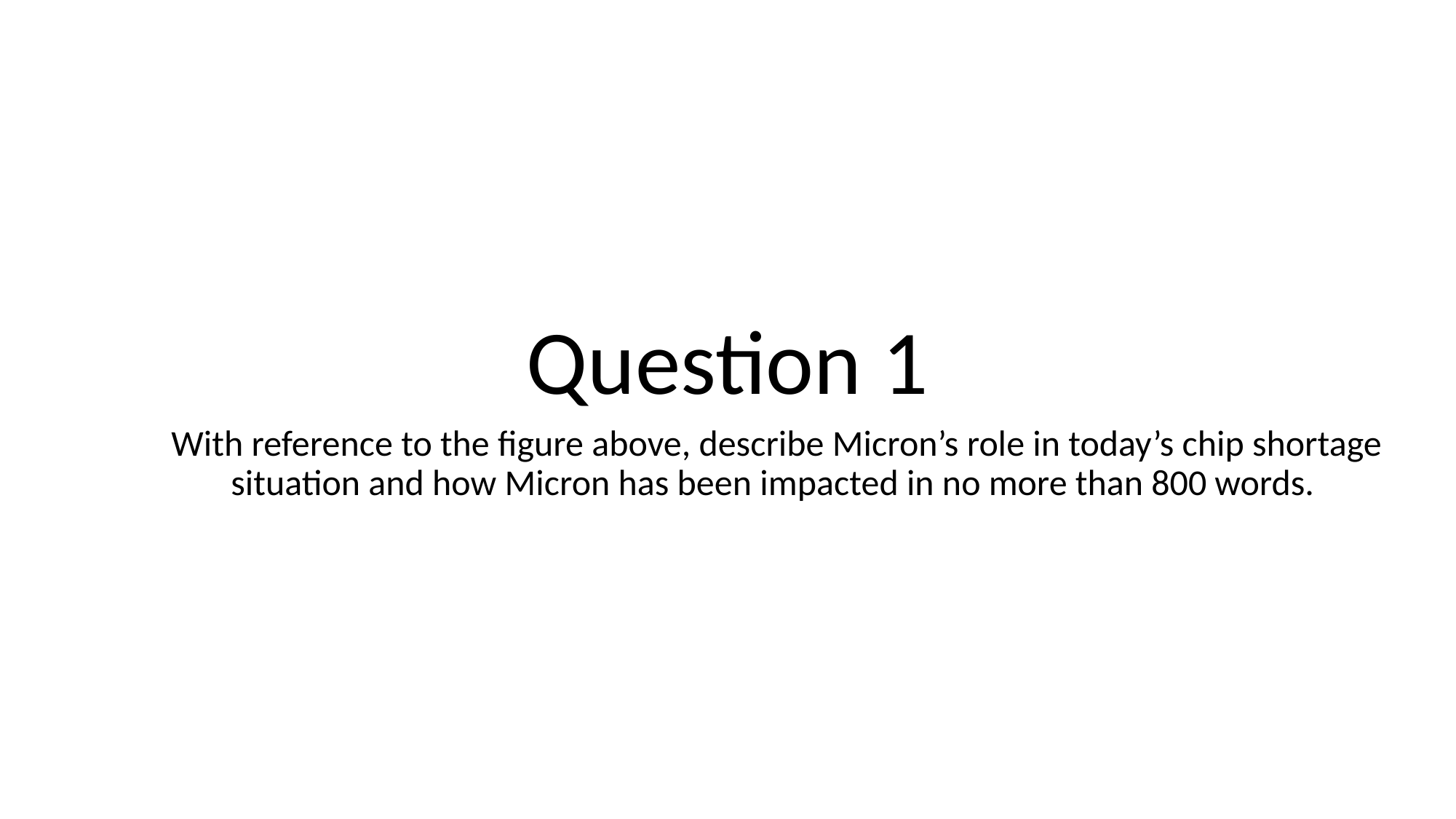

# Question 1
With reference to the figure above, describe Micron’s role in today’s chip shortage situation and how Micron has been impacted in no more than 800 words.